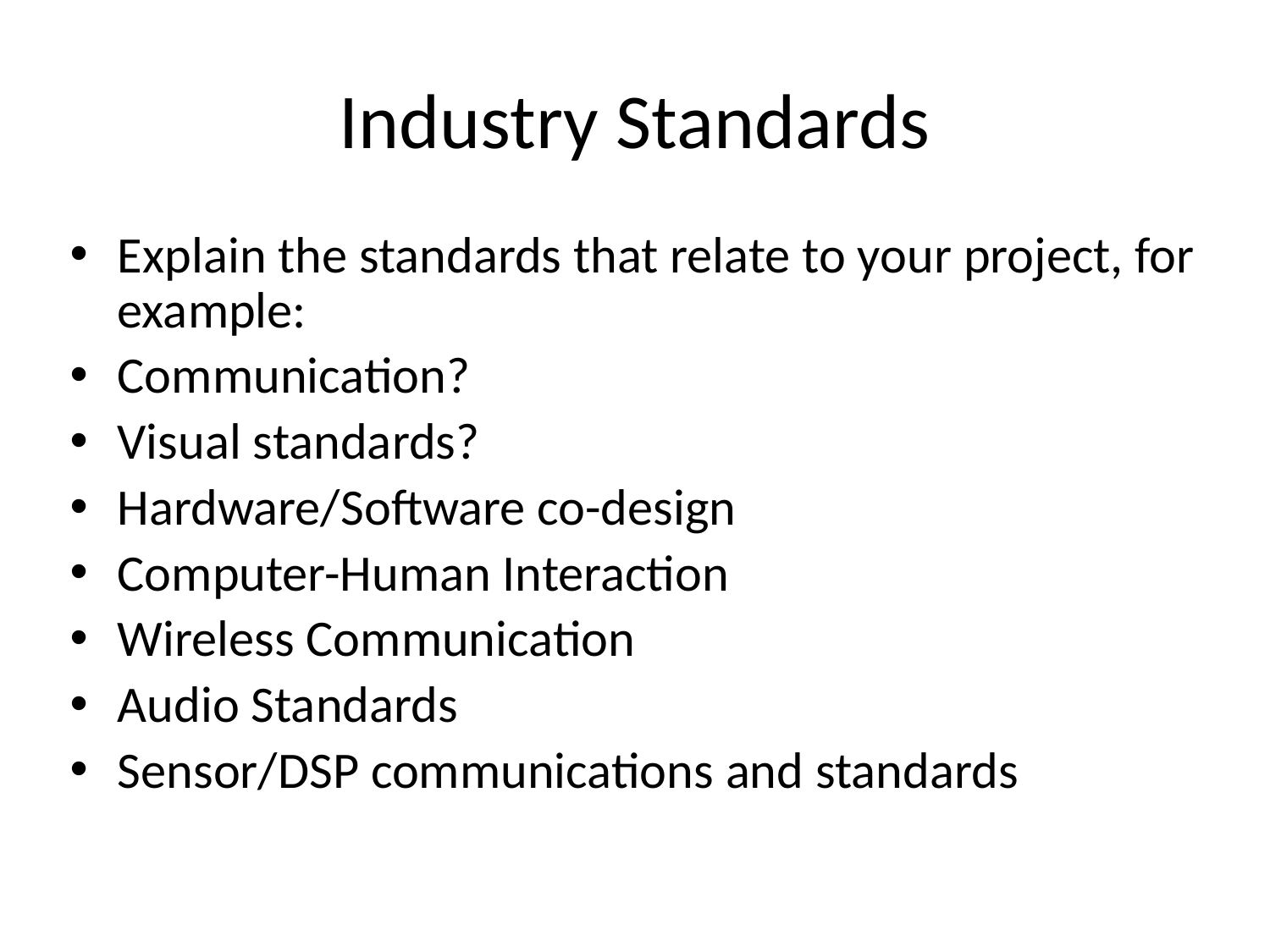

# Industry Standards
Explain the standards that relate to your project, for example:
Communication?
Visual standards?
Hardware/Software co-design
Computer-Human Interaction
Wireless Communication
Audio Standards
Sensor/DSP communications and standards